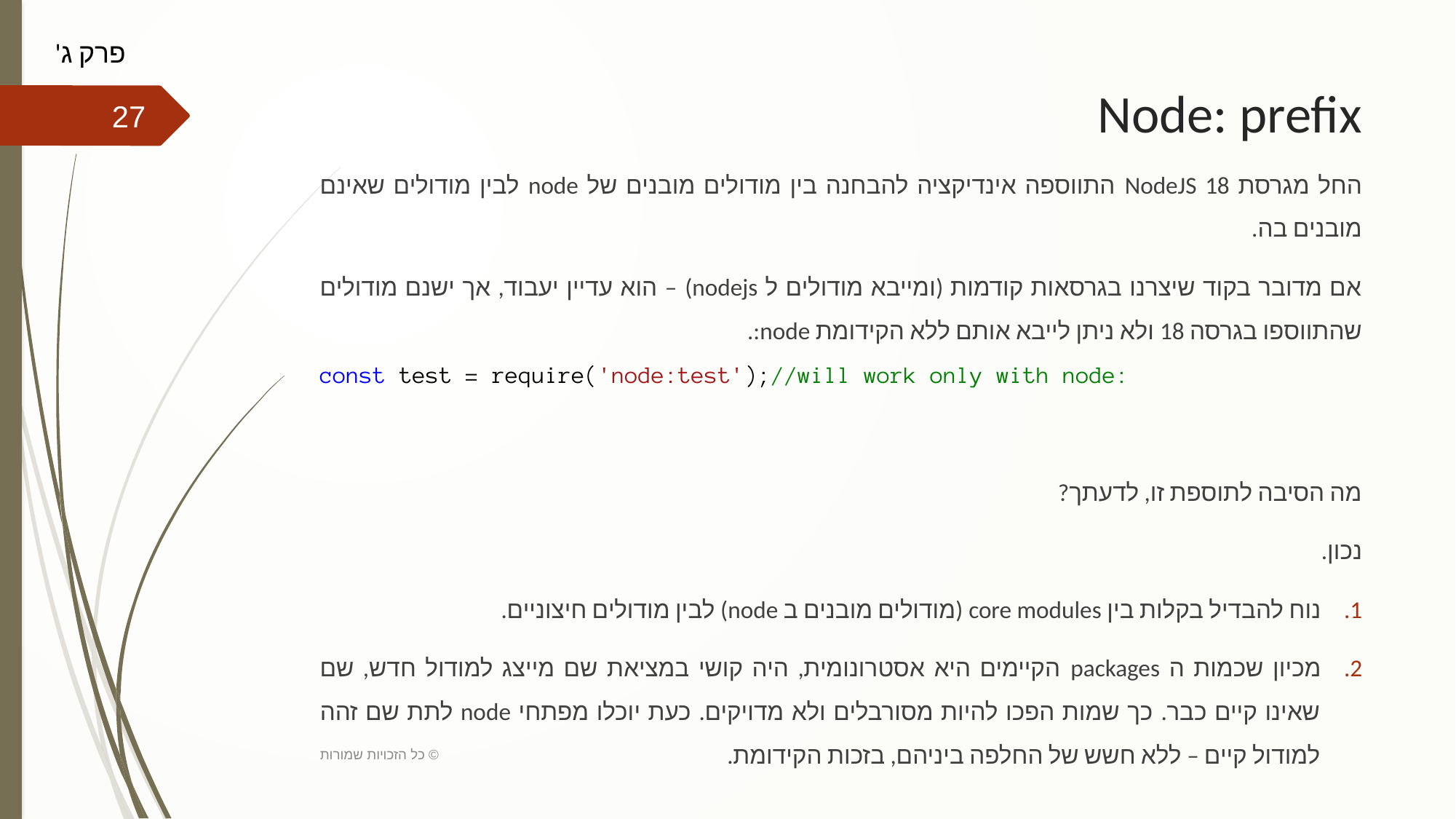

פרק ג'
# Node: prefix
27
החל מגרסת NodeJS 18 התווספה אינדיקציה להבחנה בין מודולים מובנים של node לבין מודולים שאינם מובנים בה.
אם מדובר בקוד שיצרנו בגרסאות קודמות (ומייבא מודולים ל nodejs) – הוא עדיין יעבוד, אך ישנם מודולים שהתווספו בגרסה 18 ולא ניתן לייבא אותם ללא הקידומת node:.
const test = require('node:test');//will work only with node:

מה הסיבה לתוספת זו, לדעתך?
נכון.
נוח להבדיל בקלות בין core modules (מודולים מובנים ב node) לבין מודולים חיצוניים.
מכיון שכמות ה packages הקיימים היא אסטרונומית, היה קושי במציאת שם מייצג למודול חדש, שם שאינו קיים כבר. כך שמות הפכו להיות מסורבלים ולא מדויקים. כעת יוכלו מפתחי node לתת שם זהה למודול קיים – ללא חשש של החלפה ביניהם, בזכות הקידומת.
כל הזכויות שמורות ©